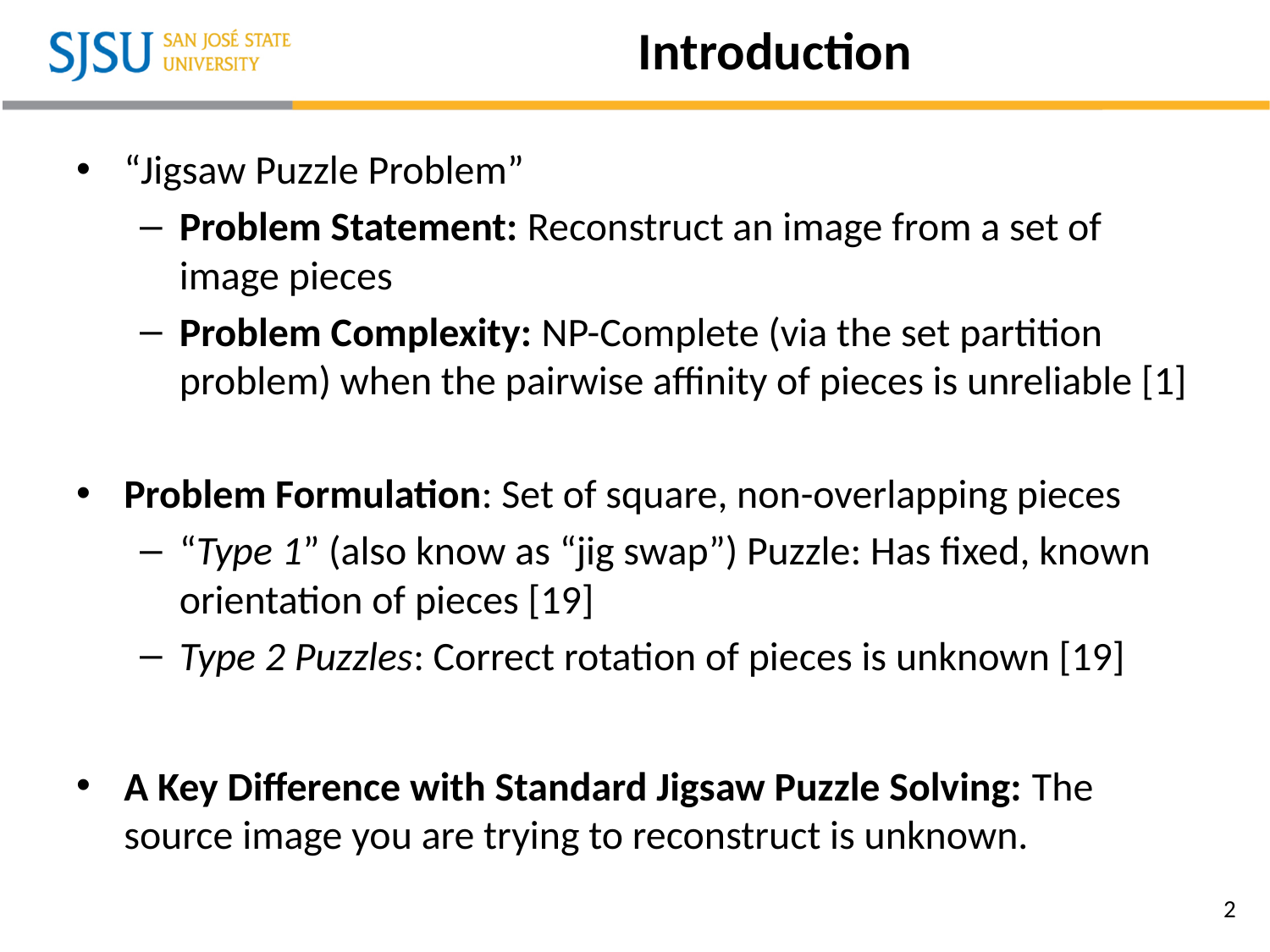

# Introduction
“Jigsaw Puzzle Problem”
Problem Statement: Reconstruct an image from a set of image pieces
Problem Complexity: NP-Complete (via the set partition problem) when the pairwise affinity of pieces is unreliable [1]

Problem Formulation: Set of square, non-overlapping pieces
“Type 1” (also know as “jig swap”) Puzzle: Has fixed, known orientation of pieces [19]
Type 2 Puzzles: Correct rotation of pieces is unknown [19]

A Key Difference with Standard Jigsaw Puzzle Solving: The source image you are trying to reconstruct is unknown.
2